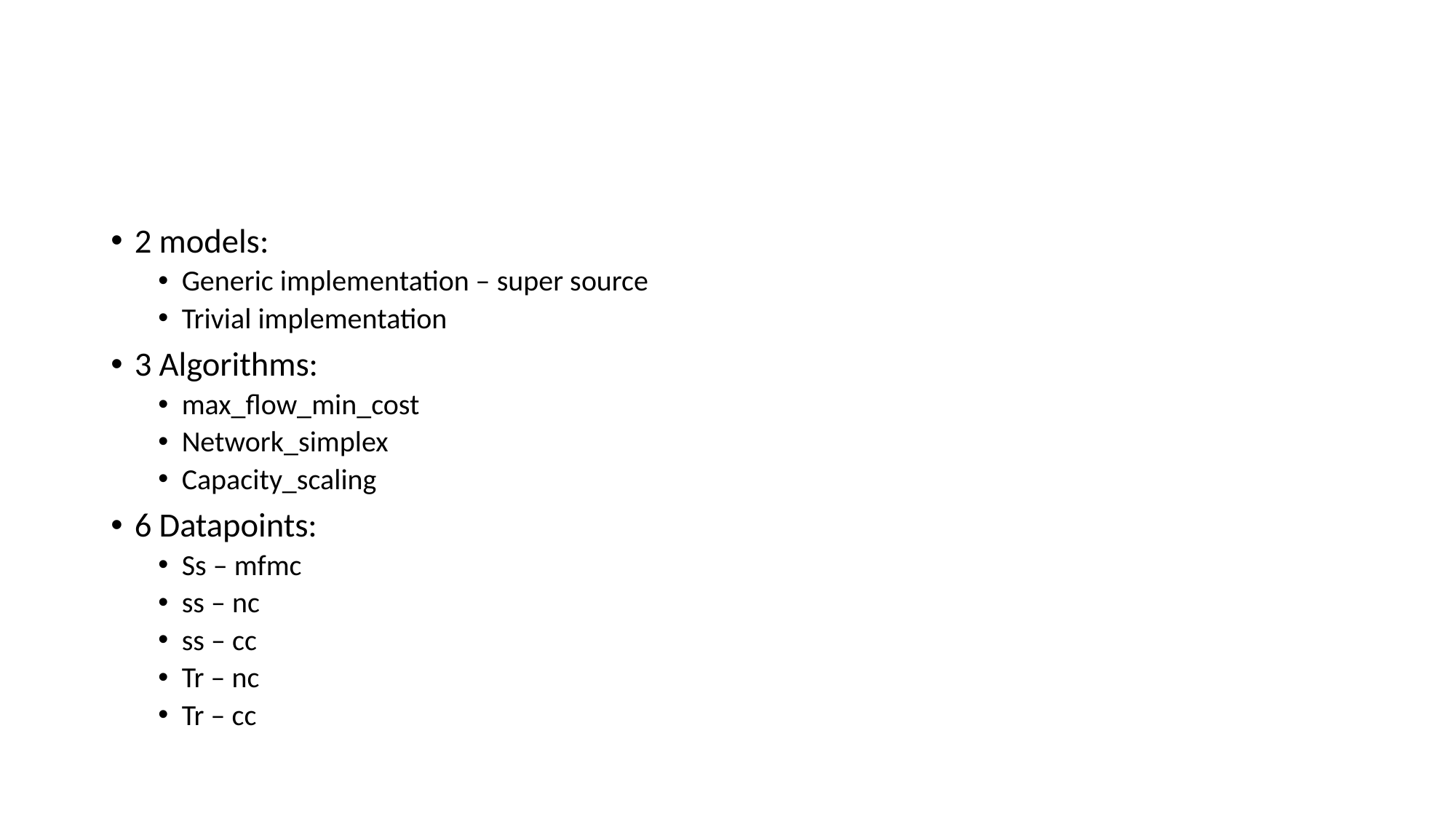

#
2 models:
Generic implementation – super source
Trivial implementation
3 Algorithms:
max_flow_min_cost
Network_simplex
Capacity_scaling
6 Datapoints:
Ss – mfmc
ss – nc
ss – cc
Tr – nc
Tr – cc